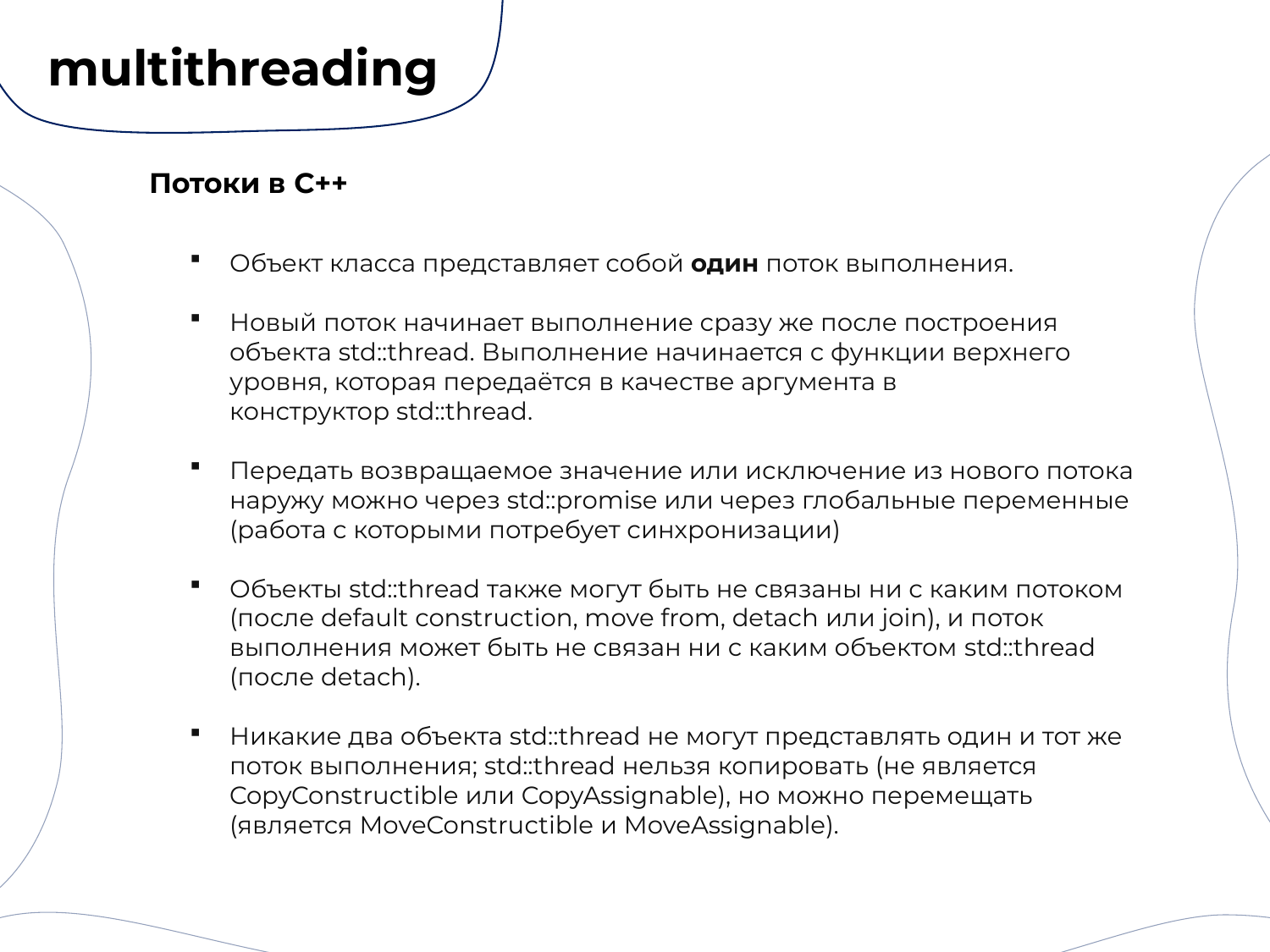

# multithreading
Потоки в C++
Объект класса представляет собой один поток выполнения.

Новый поток начинает выполнение сразу же после построения объекта std::thread. Выполнение начинается с функции верхнего уровня, которая передаётся в качестве аргумента в конструктор std::thread.

Передать возвращаемое значение или исключение из нового потока наружу можно через std::promise или через глобальные переменные (работа с которыми потребует синхронизации)

Объекты std::thread также могут быть не связаны ни с каким потоком (после default construction, move from, detach или join), и поток выполнения может быть не связан ни с каким объектом std::thread (после detach).

Никакие два объекта std::thread не могут представлять один и тот же поток выполнения; std::thread нельзя копировать (не является CopyConstructible или CopyAssignable), но можно перемещать (является MoveConstructible и MoveAssignable).